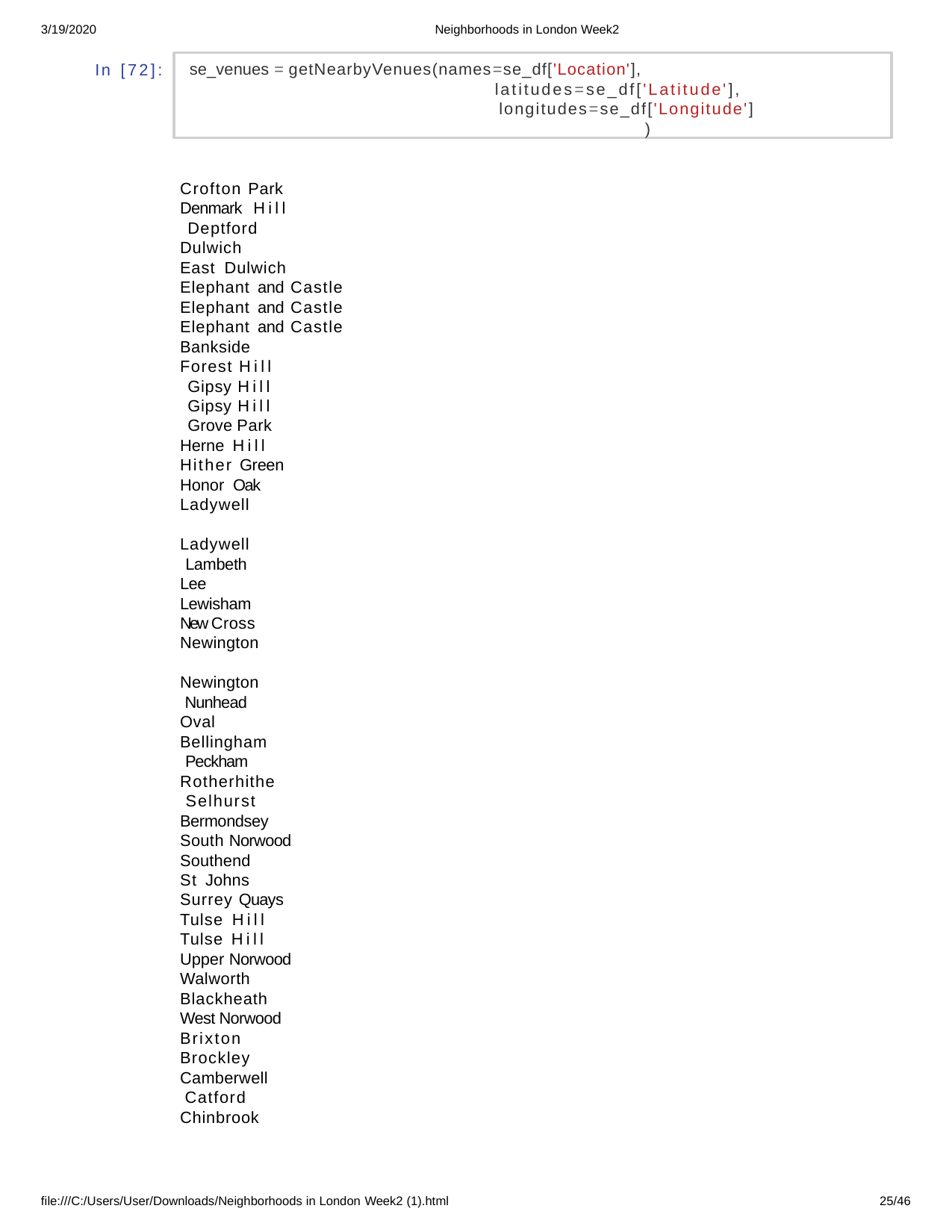

3/19/2020
Neighborhoods in London Week2
se_venues = getNearbyVenues(names=se_df['Location'],
latitudes=se_df['Latitude'],  longitudes=se_df['Longitude']
)
In [72]:
Crofton Park  Denmark Hill  Deptford
Dulwich
East Dulwich
Elephant and Castle  Elephant and Castle  Elephant and Castle  Bankside
Forest Hill  Gipsy Hill  Gipsy Hill  Grove Park  Herne Hill
Hither Green  Honor Oak
Ladywell  Ladywell  Lambeth  Lee
Lewisham  New Cross  Newington  Newington  Nunhead
Oval
Bellingham  Peckham
Rotherhithe  Selhurst
Bermondsey
South Norwood  Southend
St Johns
Surrey Quays  Tulse Hill
Tulse Hill
Upper Norwood  Walworth
Blackheath
West Norwood  Brixton
Brockley
Camberwell  Catford
Chinbrook
file:///C:/Users/User/Downloads/Neighborhoods in London Week2 (1).html
25/46